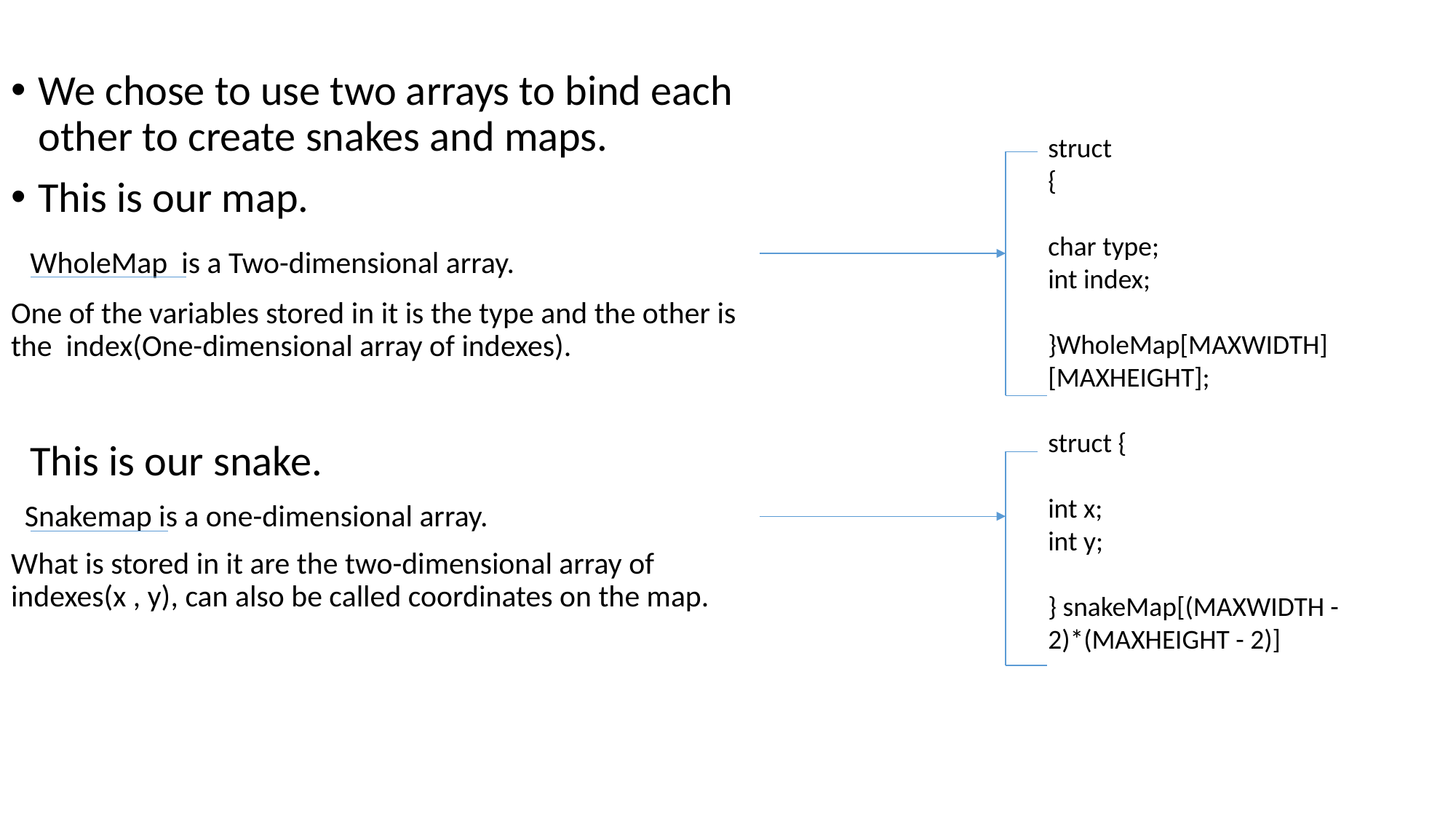

We chose to use two arrays to bind each other to create snakes and maps.
This is our map.
  WholeMap  is a Two-dimensional array.
One of the variables stored in it is the type and the other is the  index(One-dimensional array of indexes).

  This is our snake.
  Snakemap is a one-dimensional array.
What is stored in it are the two-dimensional array of indexes(x , y), can also be called coordinates on the map.
struct
{

char type;
int index;

}WholeMap[MAXWIDTH][MAXHEIGHT];

struct {

int x;
int y;

} snakeMap[(MAXWIDTH - 2)*(MAXHEIGHT - 2)]